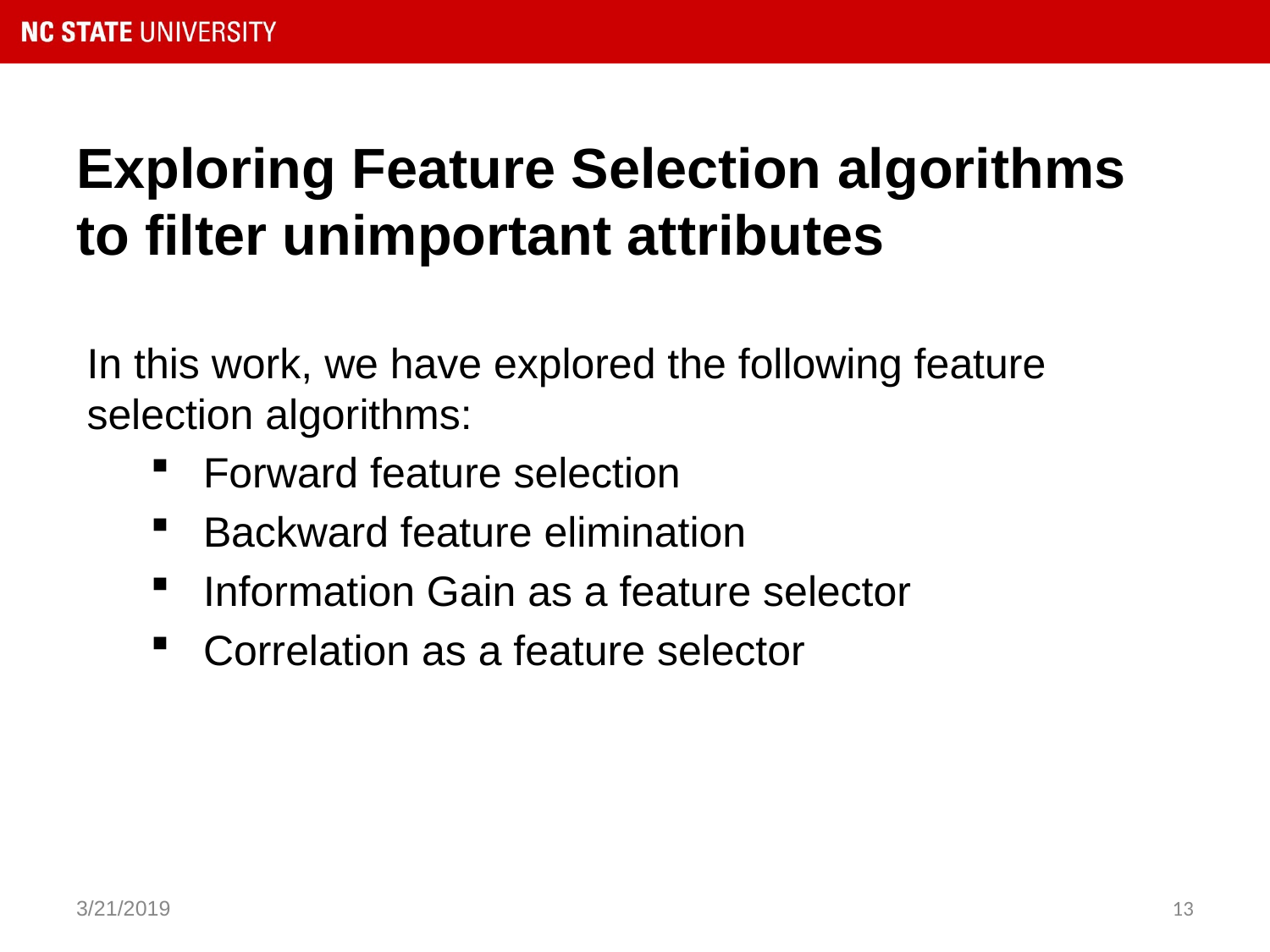

# Exploring Feature Selection algorithms to filter unimportant attributes
In this work, we have explored the following feature selection algorithms:
Forward feature selection
Backward feature elimination
Information Gain as a feature selector
Correlation as a feature selector
3/21/2019
13